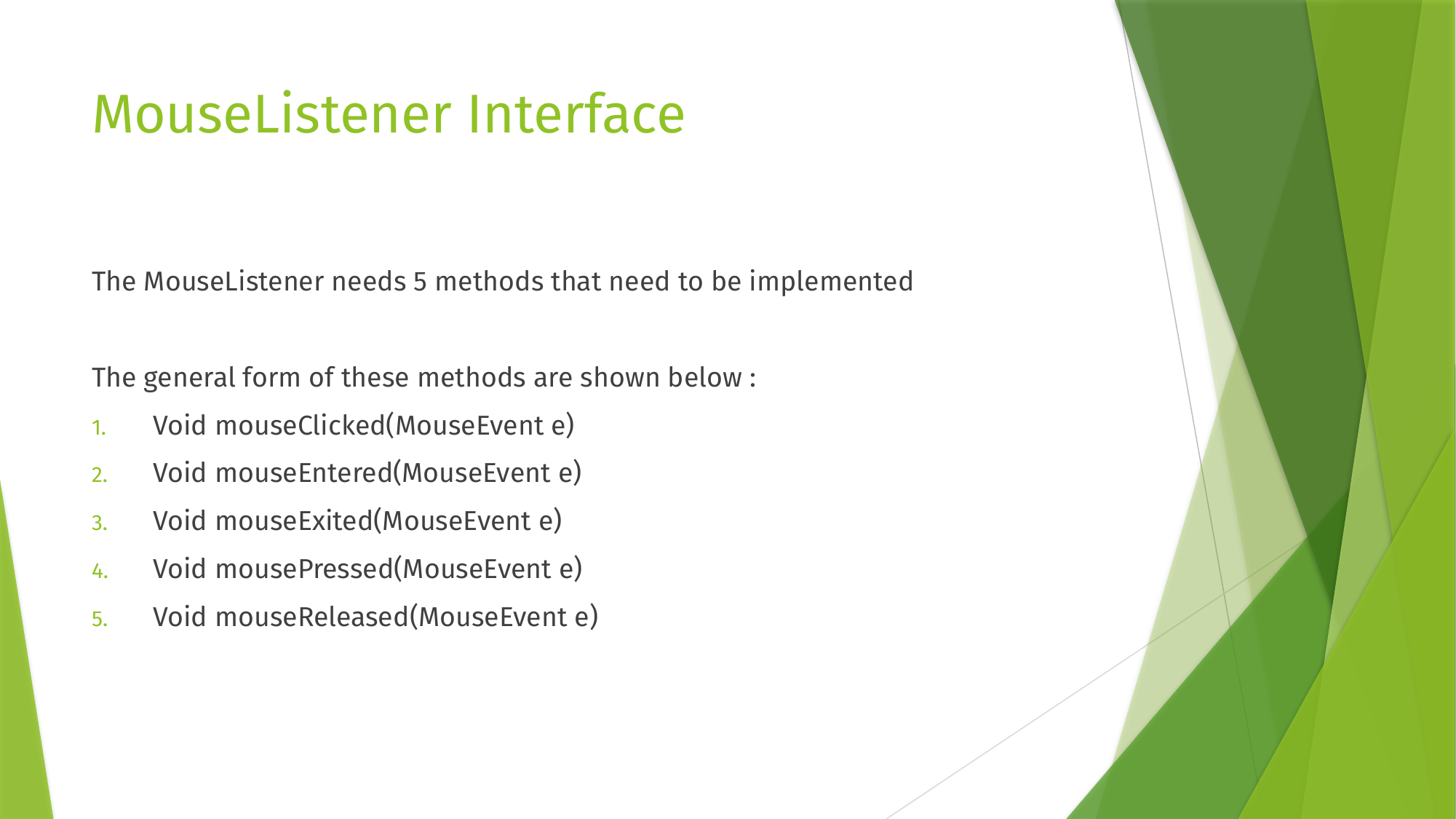

# MouseListener Interface
The MouseListener needs 5 methods that need to be implemented

The general form of these methods are shown below :
Void mouseClicked(MouseEvent e)
Void mouseEntered(MouseEvent e)
Void mouseExited(MouseEvent e)
Void mousePressed(MouseEvent e)
Void mouseReleased(MouseEvent e)